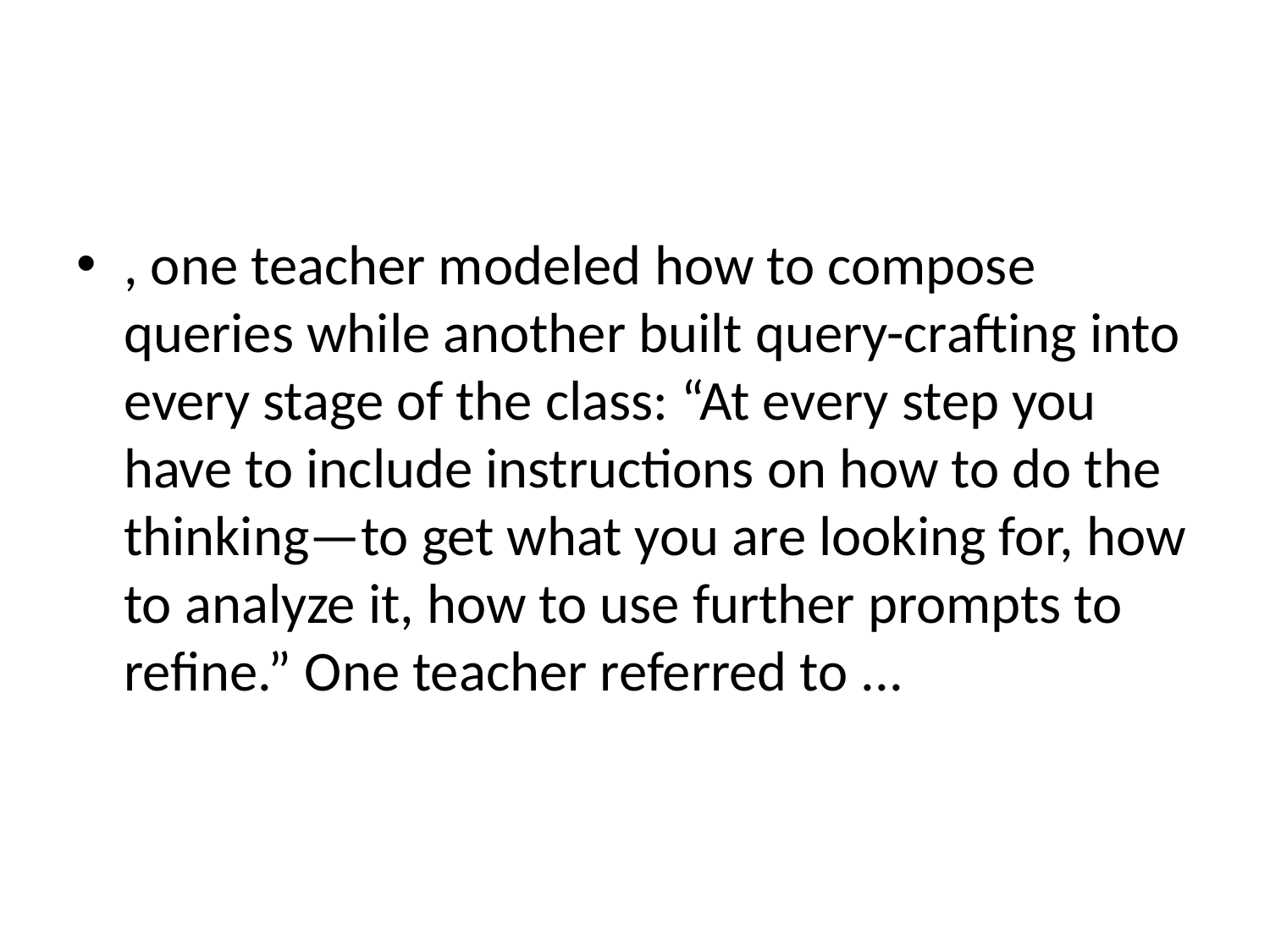

#
, one teacher modeled how to compose queries while another built query-crafting into every stage of the class: “At every step you have to include instructions on how to do the thinking—to get what you are looking for, how to analyze it, how to use further prompts to refine.” One teacher referred to ...